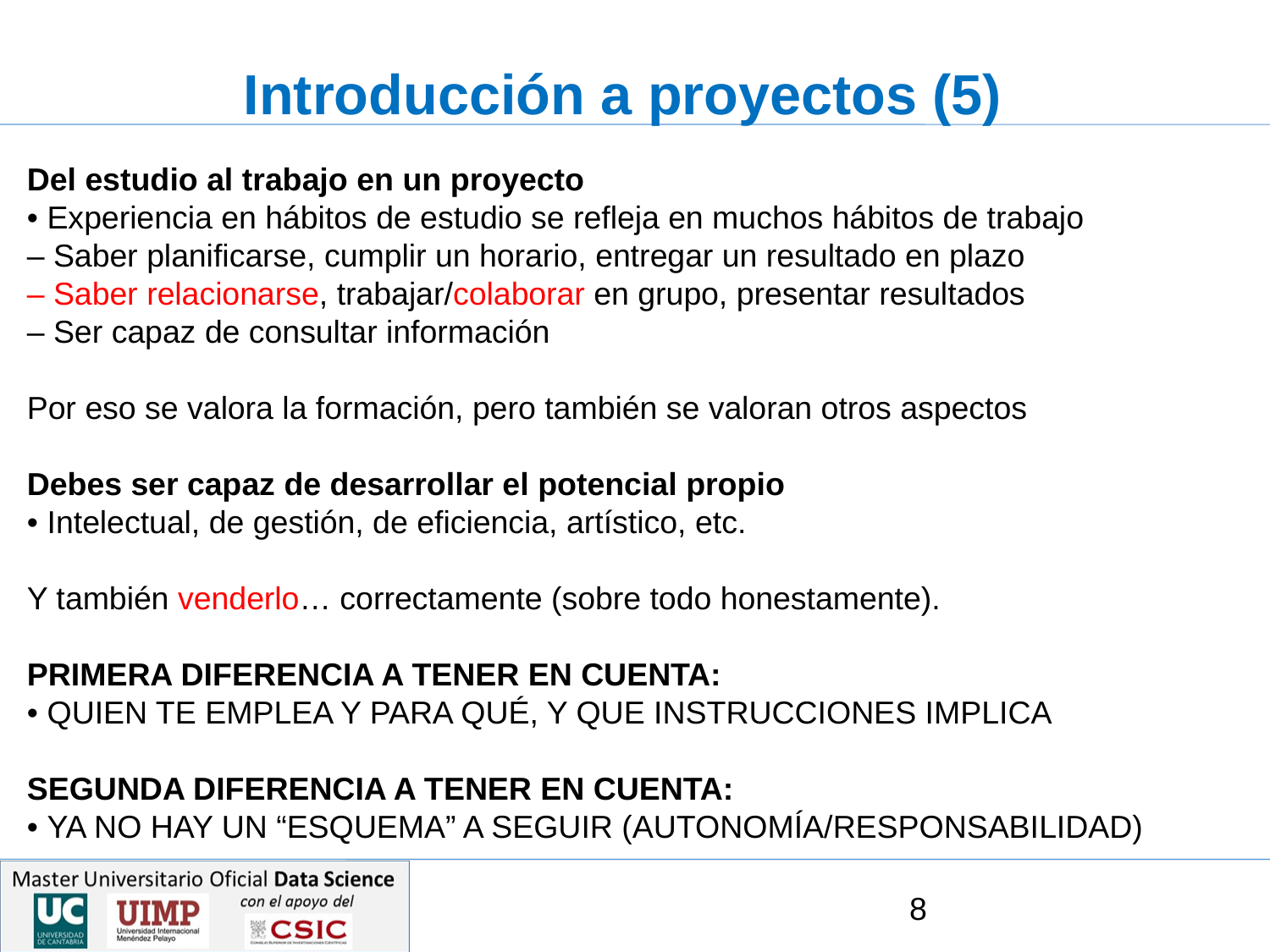

# Introducción a proyectos (5)
Del estudio al trabajo en un proyecto
• Experiencia en hábitos de estudio se refleja en muchos hábitos de trabajo
– Saber planificarse, cumplir un horario, entregar un resultado en plazo
– Saber relacionarse, trabajar/colaborar en grupo, presentar resultados
– Ser capaz de consultar información

Por eso se valora la formación, pero también se valoran otros aspectos

Debes ser capaz de desarrollar el potencial propio
• Intelectual, de gestión, de eficiencia, artístico, etc.

Y también venderlo… correctamente (sobre todo honestamente).

PRIMERA DIFERENCIA A TENER EN CUENTA:
• QUIEN TE EMPLEA Y PARA QUÉ, Y QUE INSTRUCCIONES IMPLICA

SEGUNDA DIFERENCIA A TENER EN CUENTA:
• YA NO HAY UN “ESQUEMA” A SEGUIR (AUTONOMÍA/RESPONSABILIDAD)
8